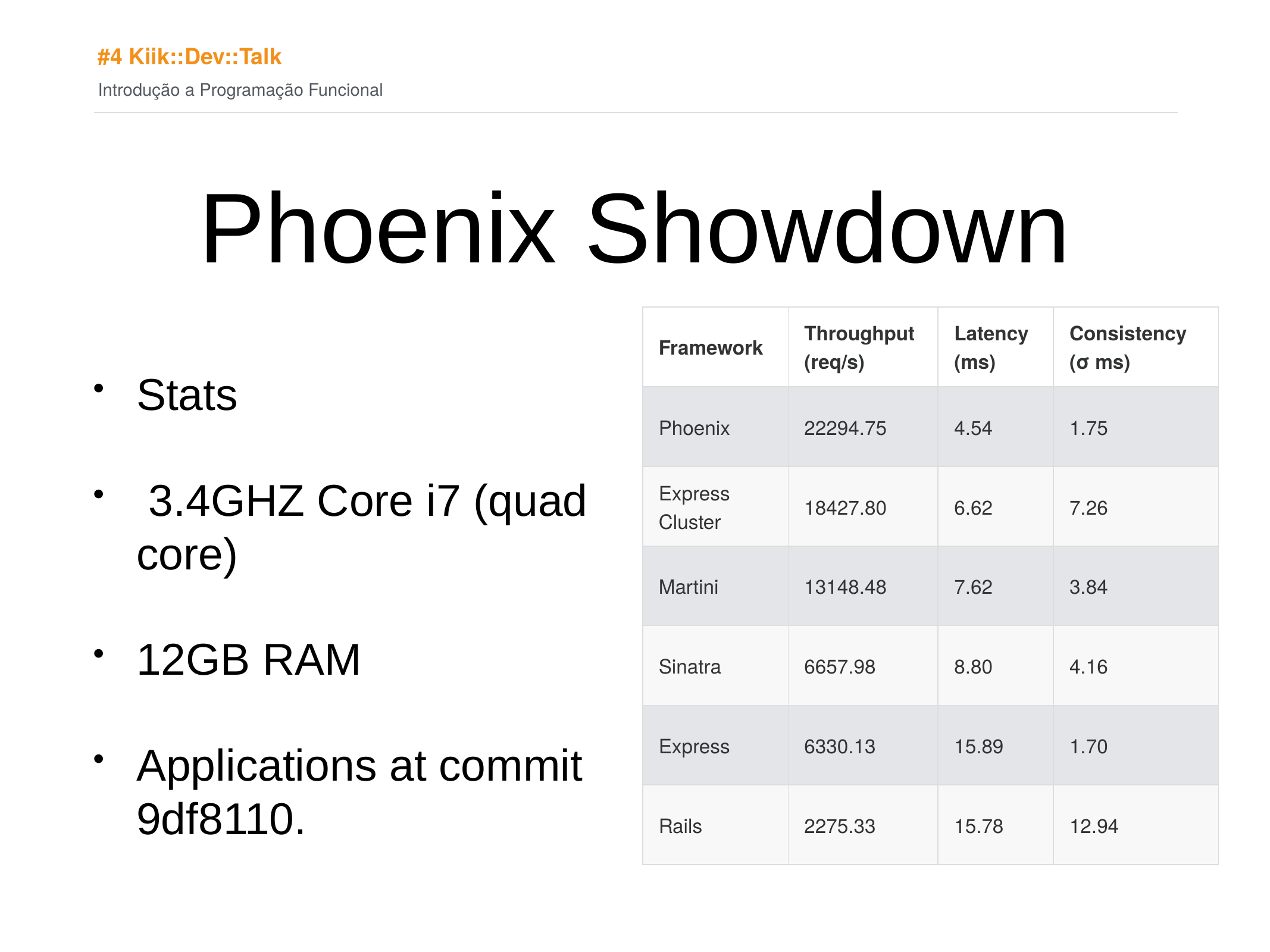

# Phoenix Showdown
| Framework | Throughput (req/s) | Latency (ms) | Consistency (σ ms) |
| --- | --- | --- | --- |
| Phoenix | 22294.75 | 4.54 | 1.75 |
| Express Cluster | 18427.80 | 6.62 | 7.26 |
| Martini | 13148.48 | 7.62 | 3.84 |
| Sinatra | 6657.98 | 8.80 | 4.16 |
| Express | 6330.13 | 15.89 | 1.70 |
| Rails | 2275.33 | 15.78 | 12.94 |
Stats
 3.4GHZ Core i7 (quad core)
12GB RAM
Applications at commit 9df8110.